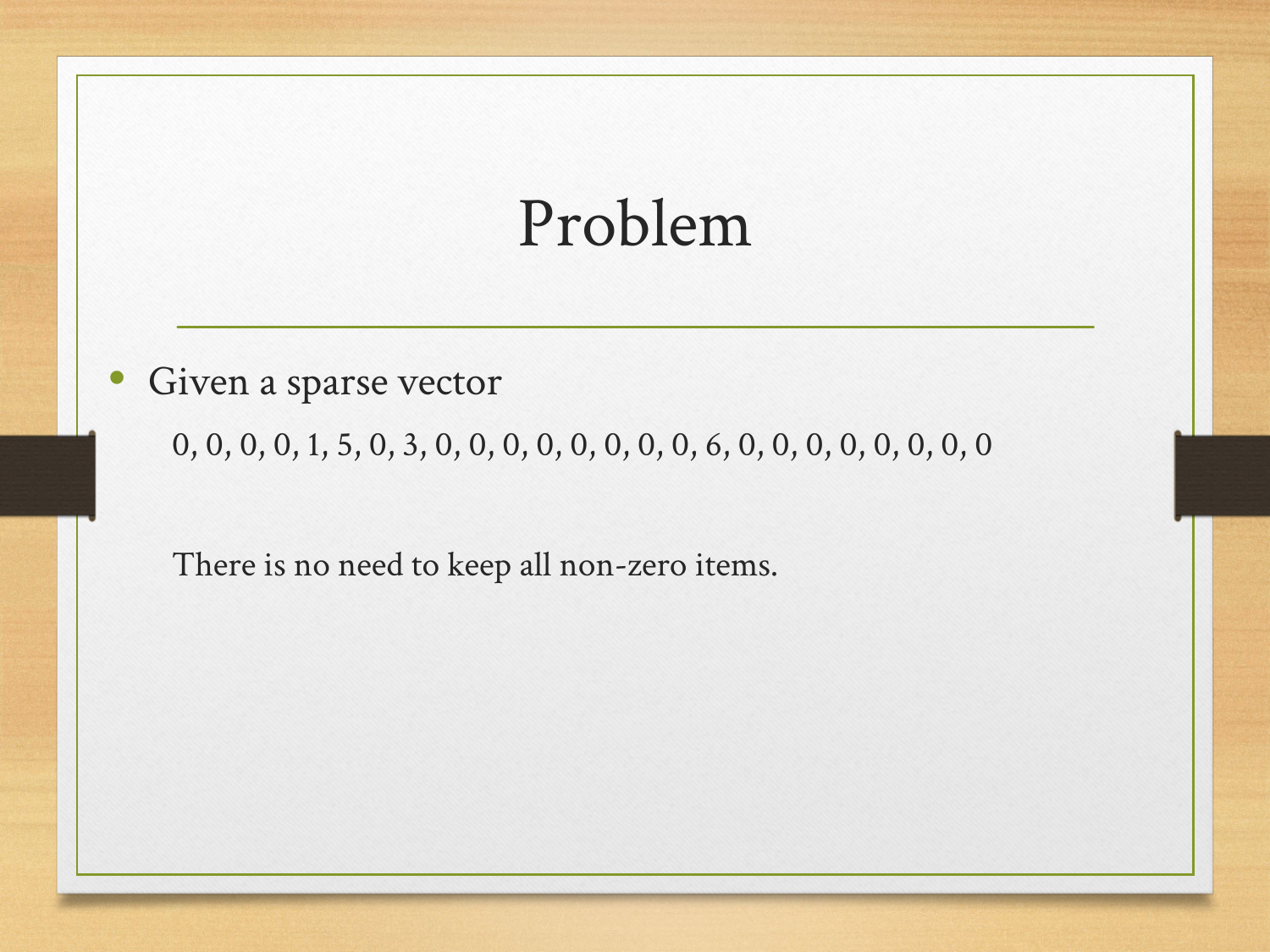

# Problem
Given a sparse vector
0, 0, 0, 0, 1, 5, 0, 3, 0, 0, 0, 0, 0, 0, 0, 0, 6, 0, 0, 0, 0, 0, 0, 0, 0

There is no need to keep all non-zero items.